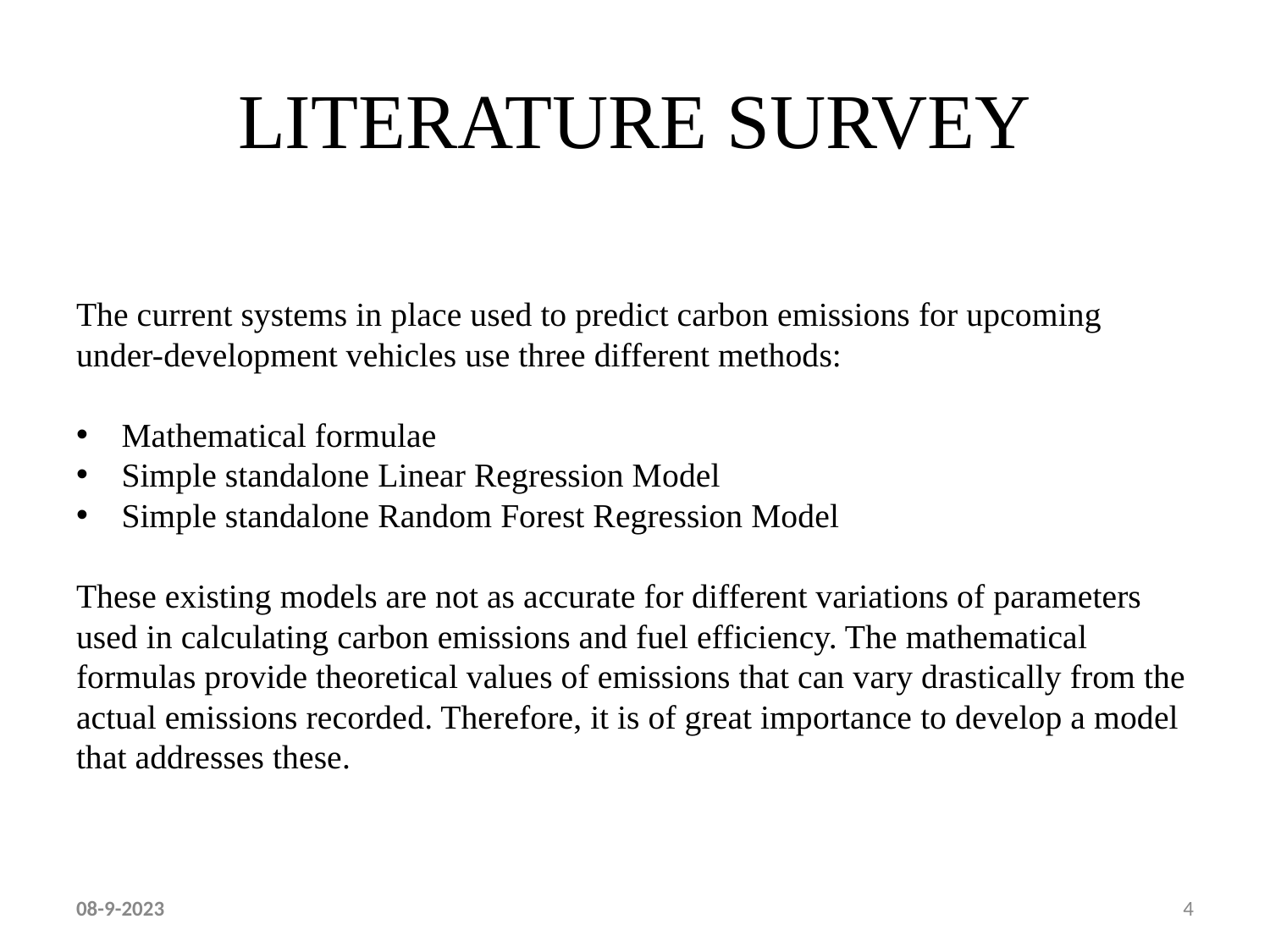

# LITERATURE SURVEY

The current systems in place used to predict carbon emissions for upcoming under-development vehicles use three different methods:

Mathematical formulae
Simple standalone Linear Regression Model
Simple standalone Random Forest Regression Model

These existing models are not as accurate for different variations of parameters used in calculating carbon emissions and fuel efficiency. The mathematical formulas provide theoretical values of emissions that can vary drastically from the actual emissions recorded. Therefore, it is of great importance to develop a model that addresses these.

08-9-2023
4